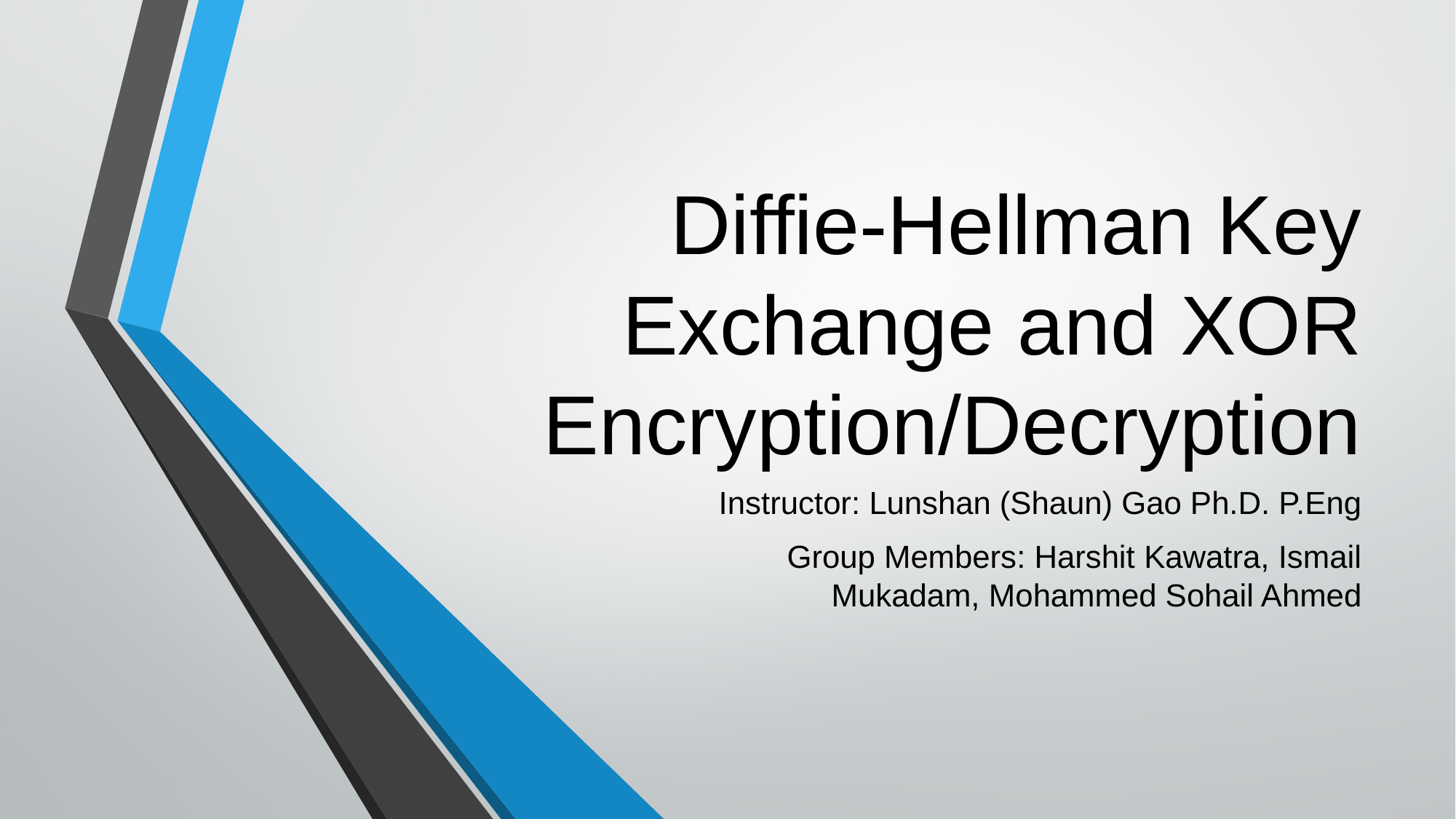

# Diffie-Hellman Key Exchange and XOR Encryption/Decryption
Instructor: Lunshan (Shaun) Gao Ph.D. P.Eng
                   Group Members: Harshit Kawatra, Ismail Mukadam, Mohammed Sohail Ahmed